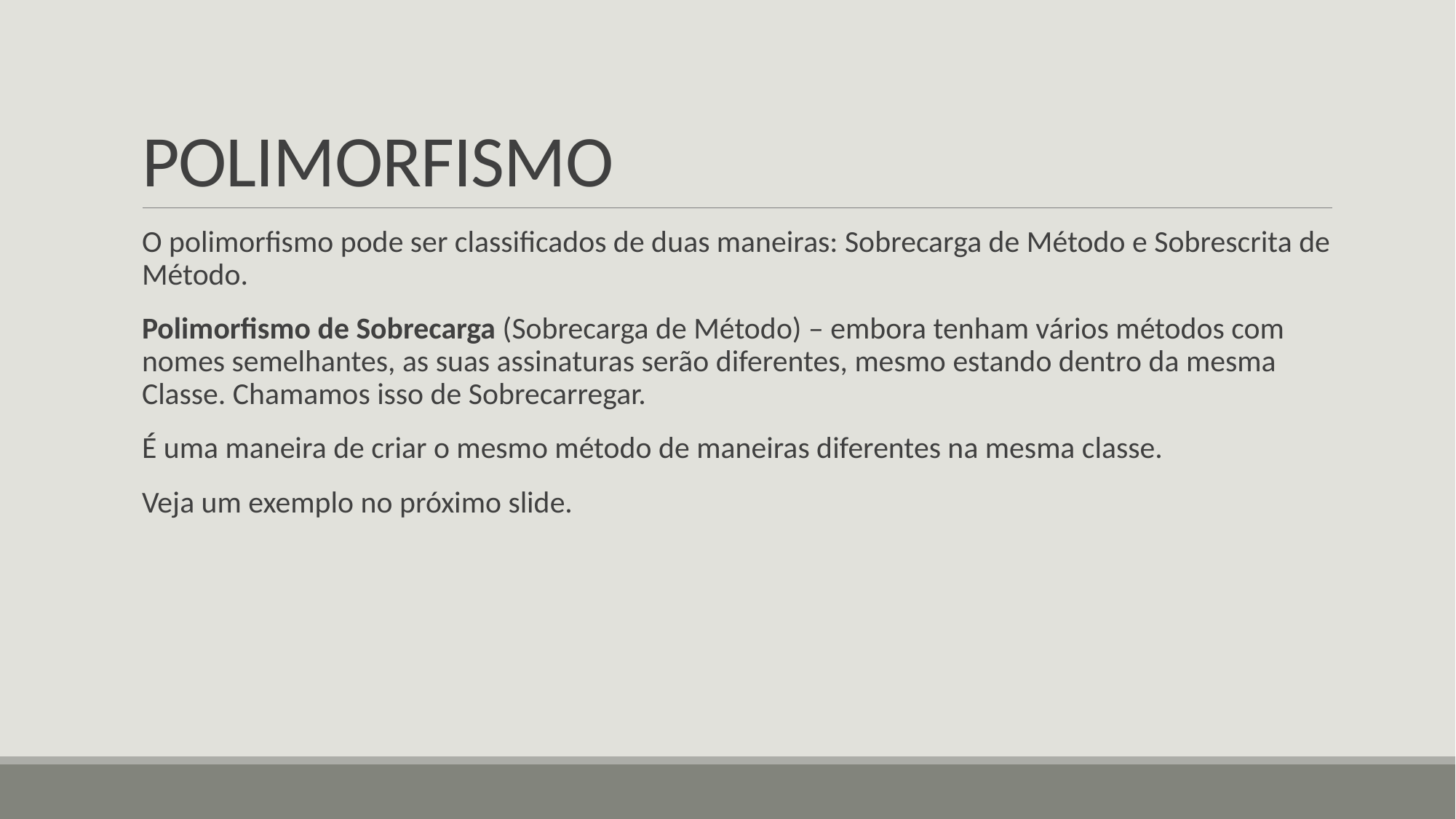

# POLIMORFISMO
O polimorfismo pode ser classificados de duas maneiras: Sobrecarga de Método e Sobrescrita de Método.
Polimorfismo de Sobrecarga (Sobrecarga de Método) – embora tenham vários métodos com nomes semelhantes, as suas assinaturas serão diferentes, mesmo estando dentro da mesma Classe. Chamamos isso de Sobrecarregar.
É uma maneira de criar o mesmo método de maneiras diferentes na mesma classe.
Veja um exemplo no próximo slide.